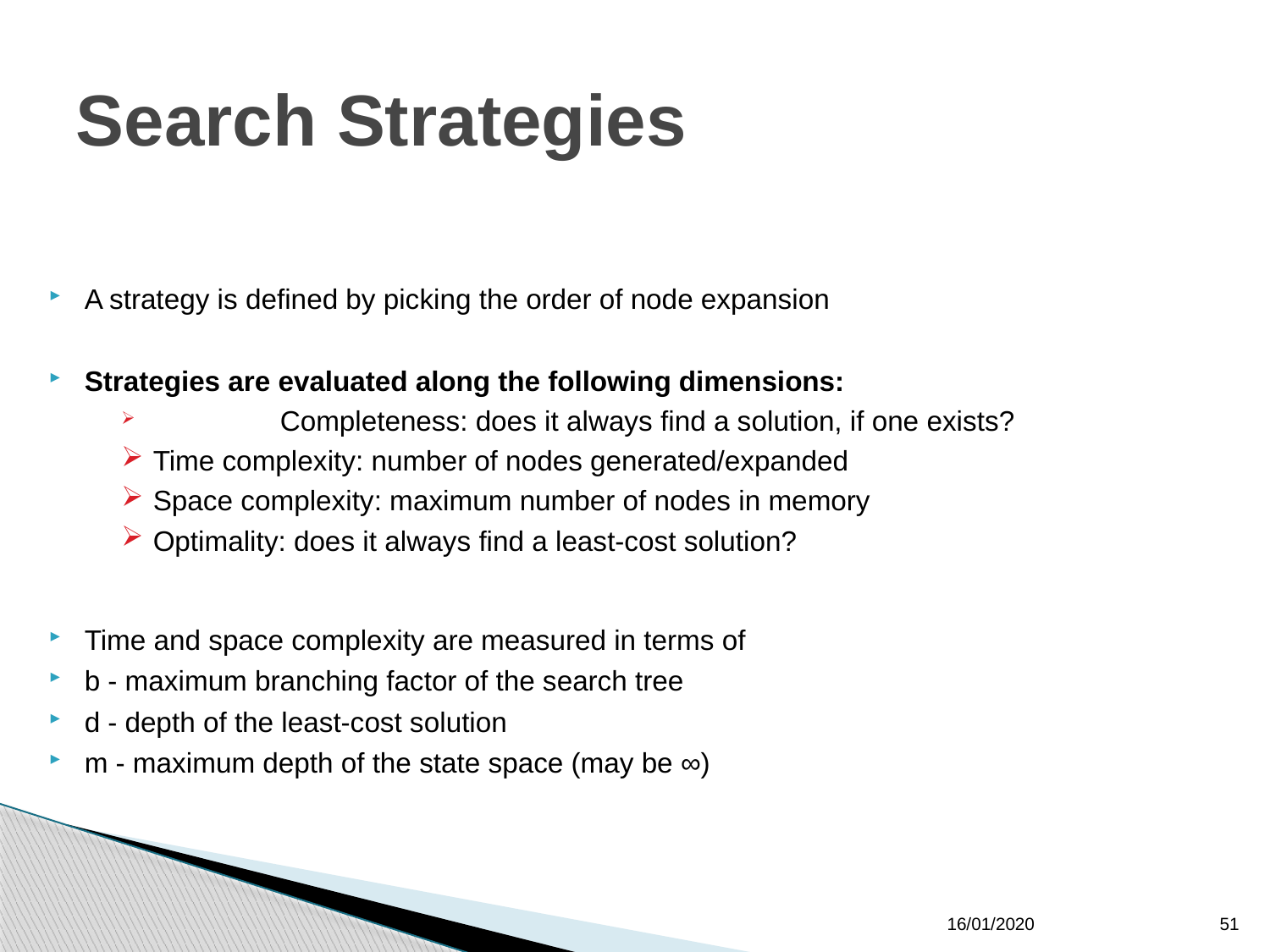

# Search Strategies
A strategy is defined by picking the order of node expansion

Strategies are evaluated along the following dimensions:
	Completeness: does it always find a solution, if one exists?
Time complexity: number of nodes generated/expanded
Space complexity: maximum number of nodes in memory
Optimality: does it always find a least-cost solution?

Time and space complexity are measured in terms of
b - maximum branching factor of the search tree
d - depth of the least-cost solution
m - maximum depth of the state space (may be ∞)
16/01/2020
51